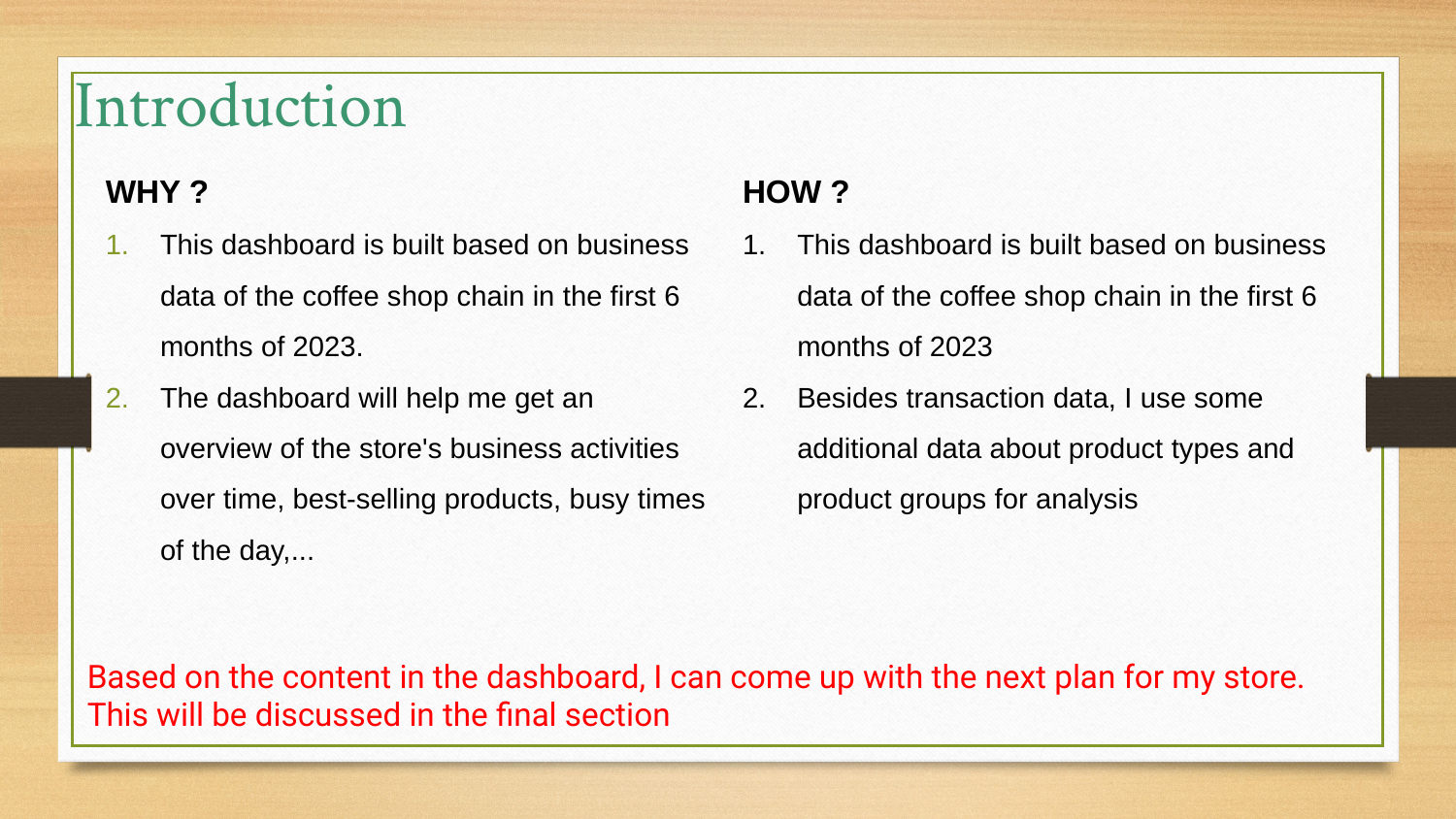

# Introduction
WHY ?
This dashboard is built based on business data of the coffee shop chain in the first 6 months of 2023.
The dashboard will help me get an overview of the store's business activities over time, best-selling products, busy times of the day,...
HOW ?
This dashboard is built based on business data of the coffee shop chain in the first 6 months of 2023
Besides transaction data, I use some additional data about product types and product groups for analysis
Based on the content in the dashboard, I can come up with the next plan for my store. This will be discussed in the final section